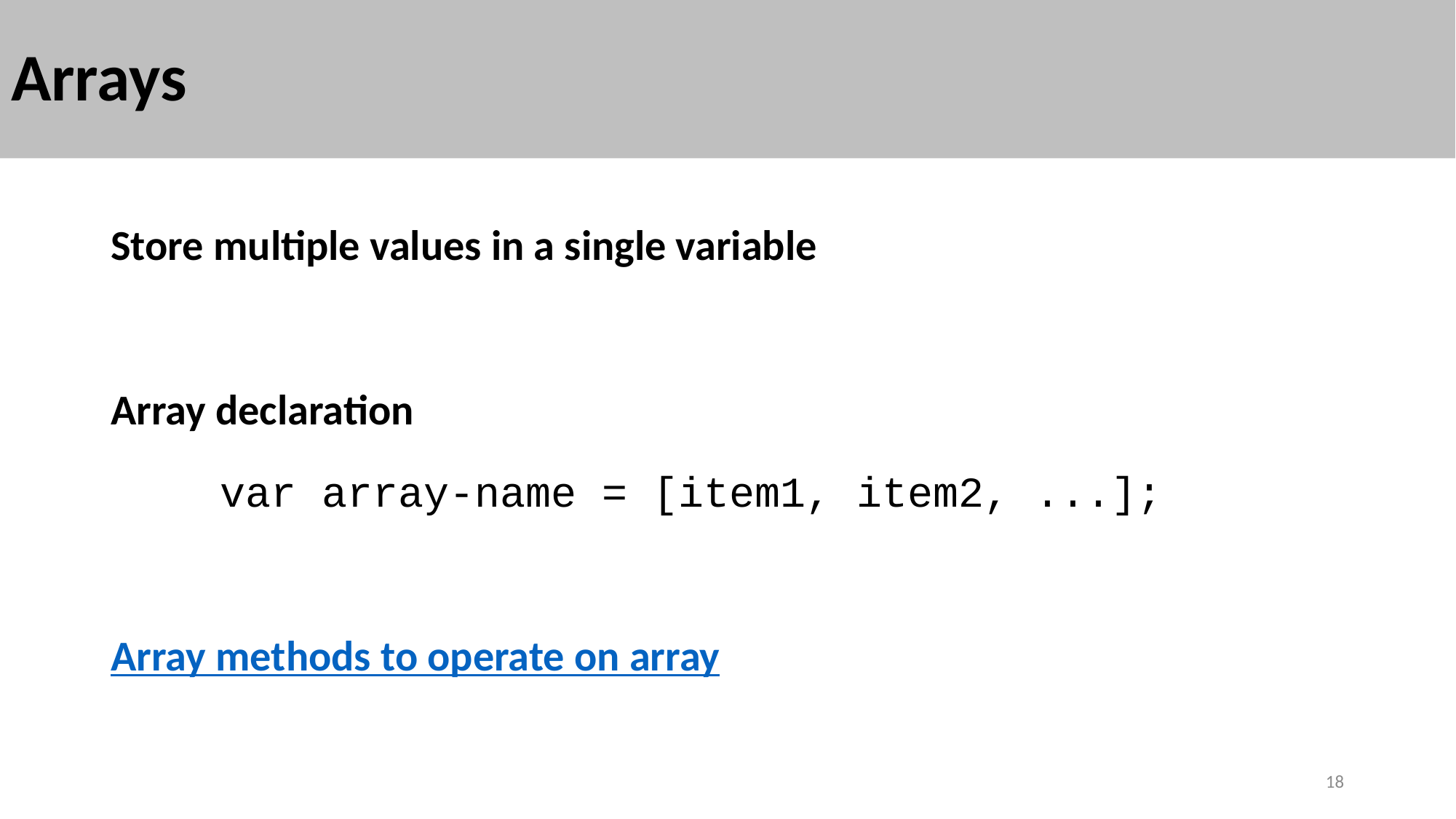

# Arrays
Store multiple values in a single variable

Array declaration
	var array-name = [item1, item2, ...];

Array methods to operate on array

18